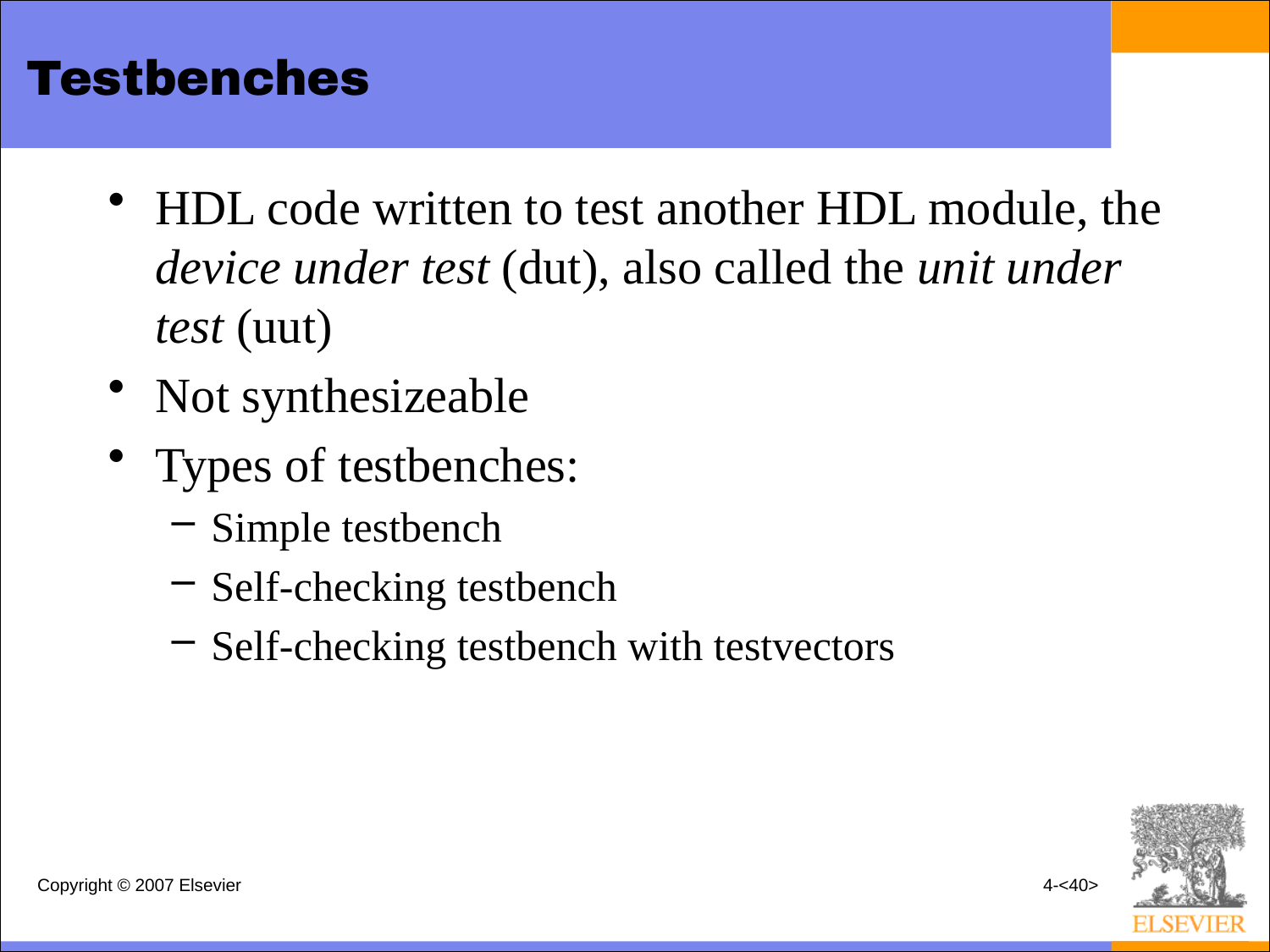

# Testbenches

HDL code written to test another HDL module, the device under test (dut), also called the unit under test (uut)
Not synthesizeable
Types of testbenches:
Simple testbench
Self-checking testbench
Self-checking testbench with testvectors
Copyright © 2007 Elsevier
4-<40>